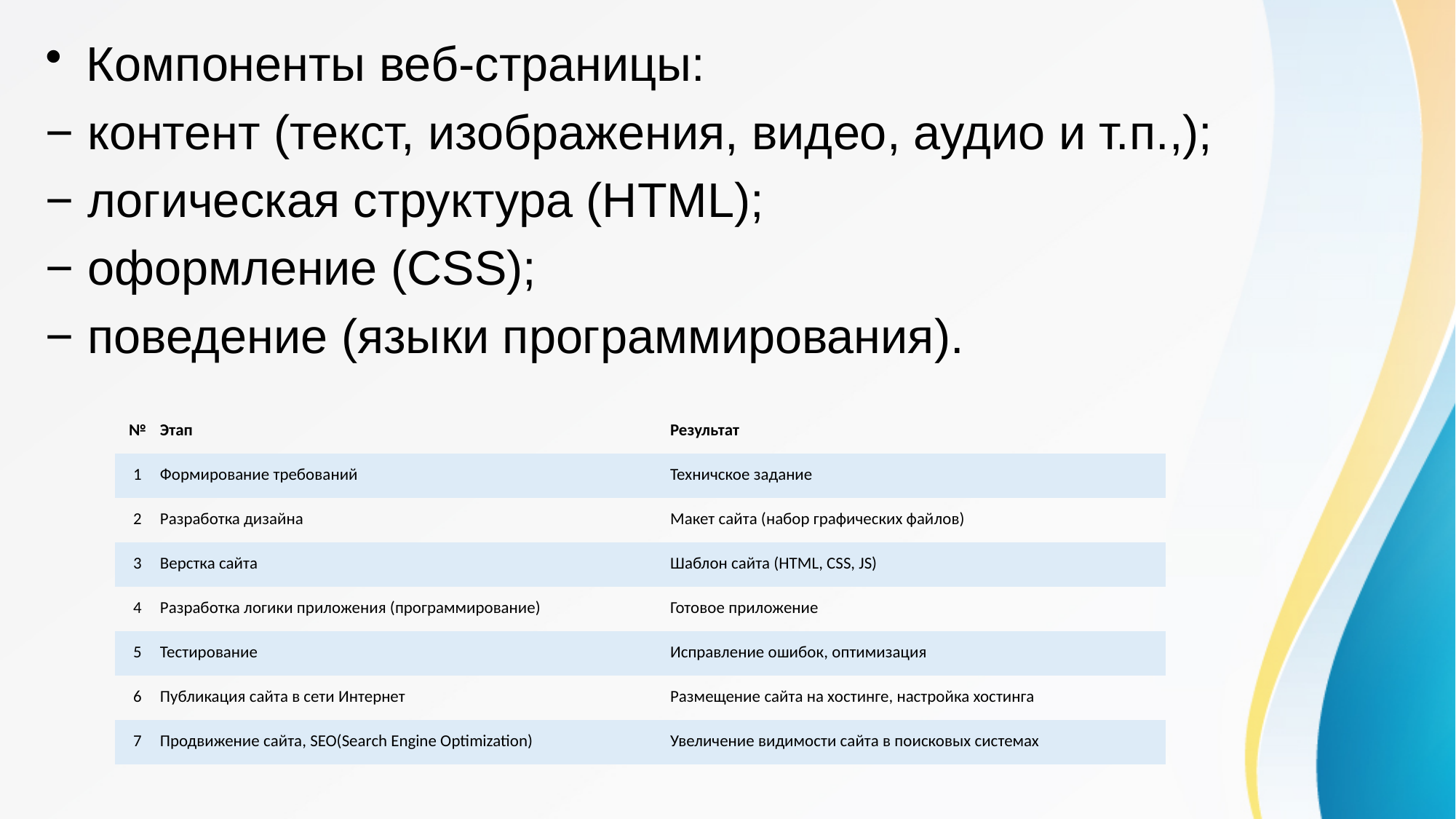

Компоненты веб-страницы:
− контент (текст, изображения, видео, аудио и т.п.,);
− логическая структура (HTML);
− оформление (CSS);
− поведение (языки программирования).
| № | Этап | Результат |
| --- | --- | --- |
| 1 | Формирование требований | Техничское задание |
| 2 | Разработка дизайна | Макет сайта (набор графических файлов) |
| 3 | Верстка сайта | Шаблон сайта (HTML, CSS, JS) |
| 4 | Разработка логики приложения (программирование) | Готовое приложение |
| 5 | Тестирование | Исправление ошибок, оптимизация |
| 6 | Публикация сайта в сети Интернет | Размещение сайта на хостинге, настройка хостинга |
| 7 | Продвижение сайта, SEO(Search Engine Optimization) | Увеличение видимости сайта в поисковых системах |